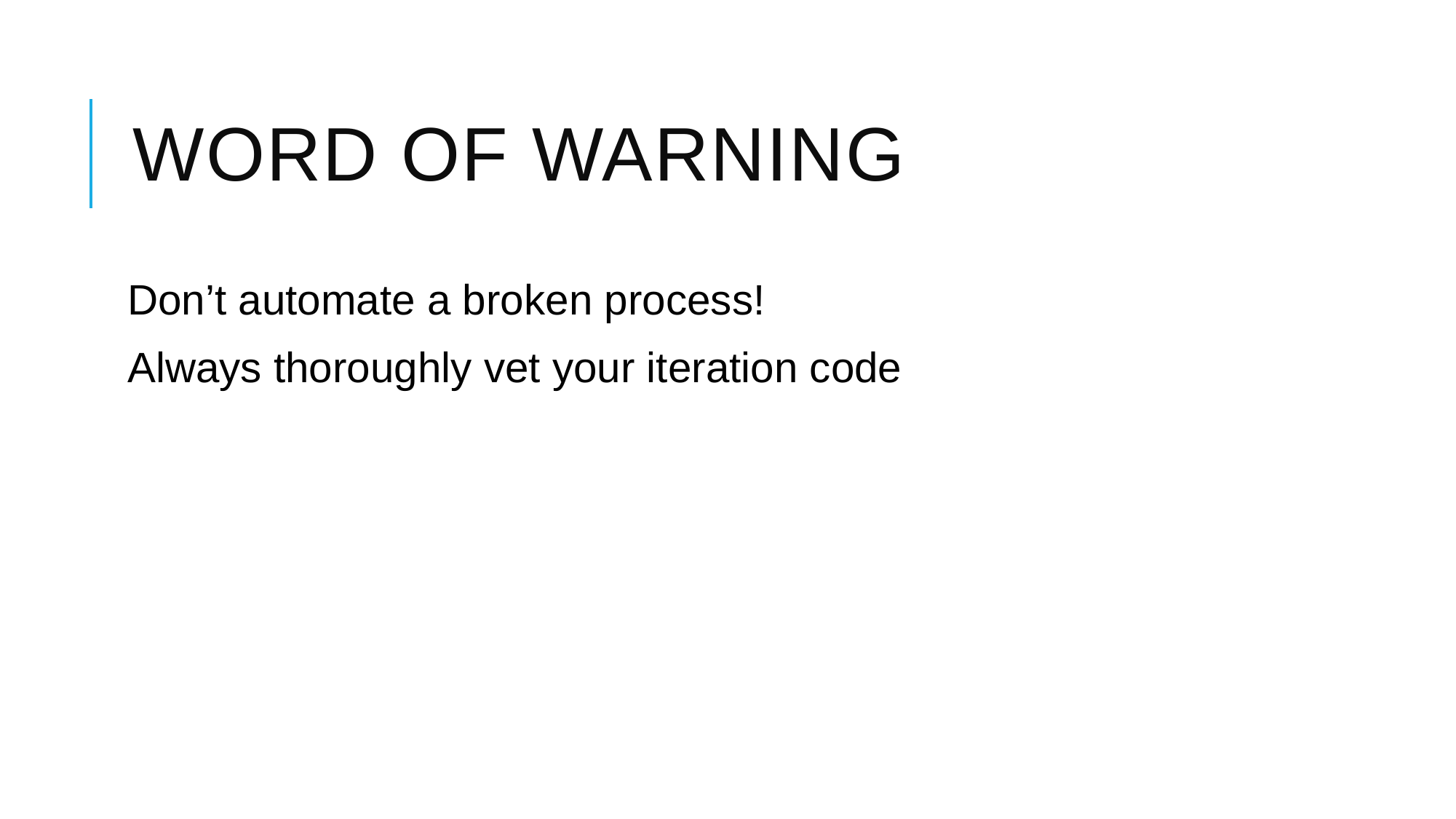

# Word of warning
Don’t automate a broken process!
Always thoroughly vet your iteration code